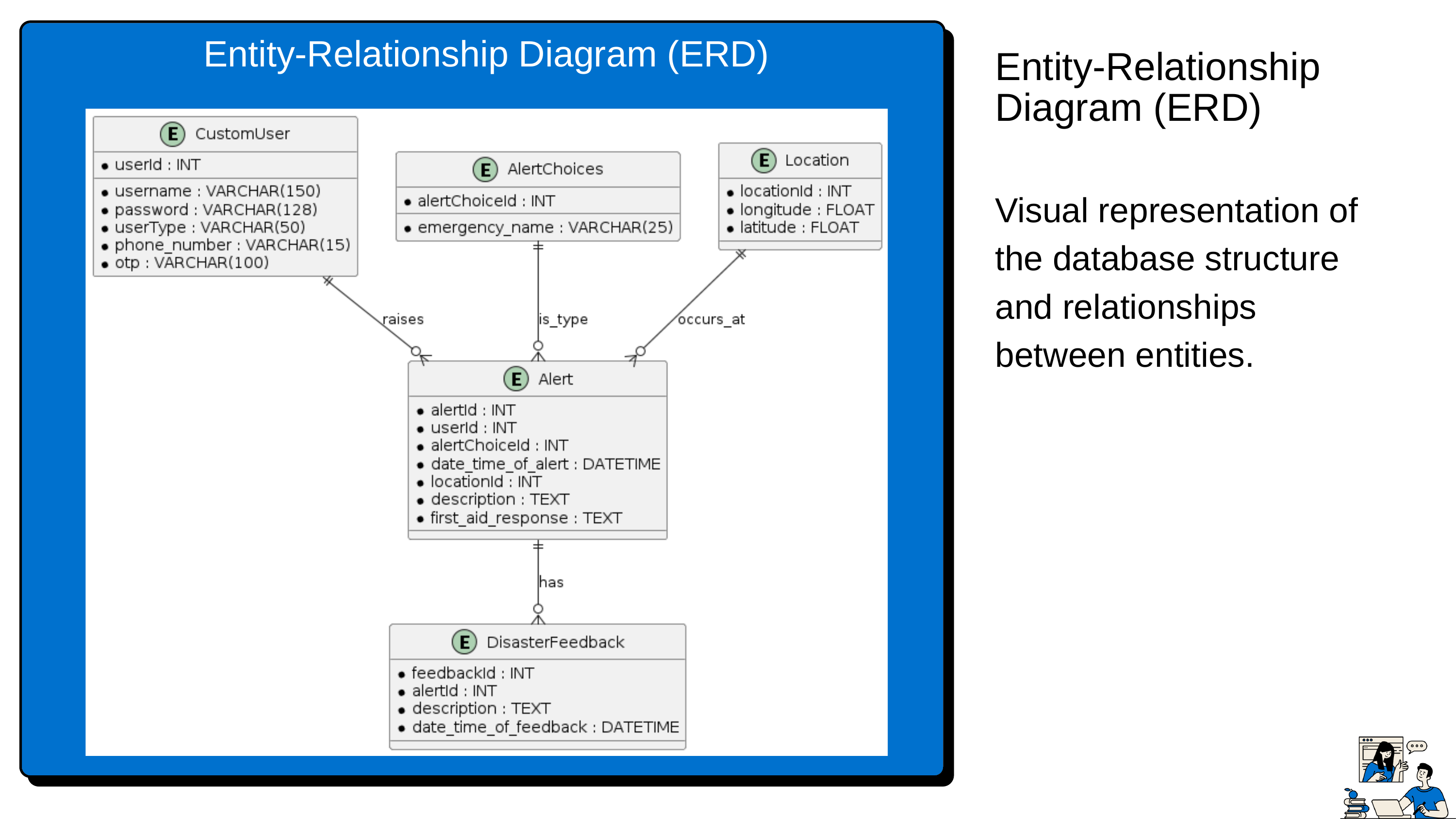

Entity-Relationship Diagram (ERD)
Entity-Relationship Diagram (ERD)

Visual representation of the database structure and relationships between entities.